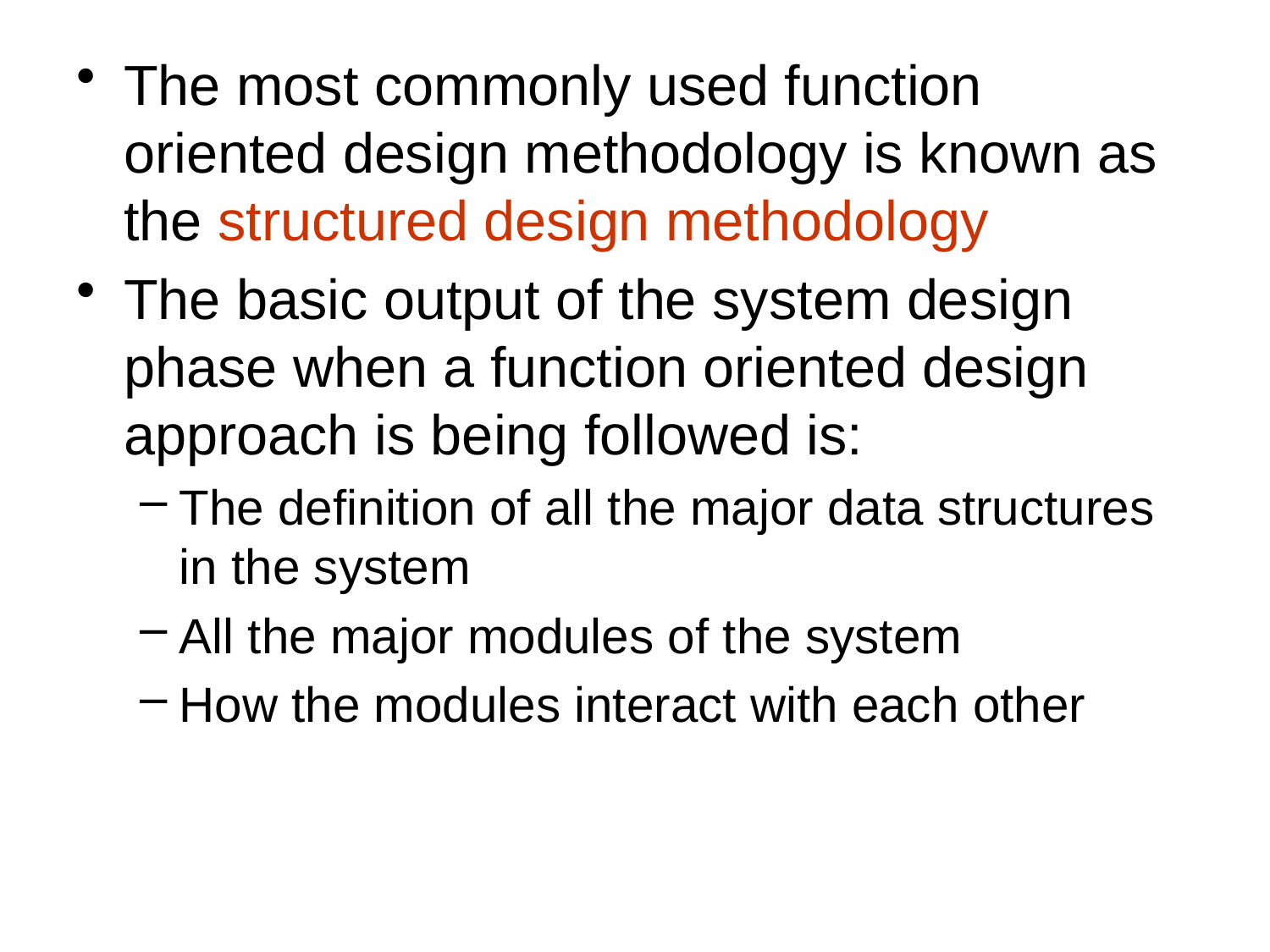

The most commonly used function oriented design methodology is known as the structured design methodology
The basic output of the system design phase when a function oriented design approach is being followed is:
The definition of all the major data structures in the system
All the major modules of the system
How the modules interact with each other